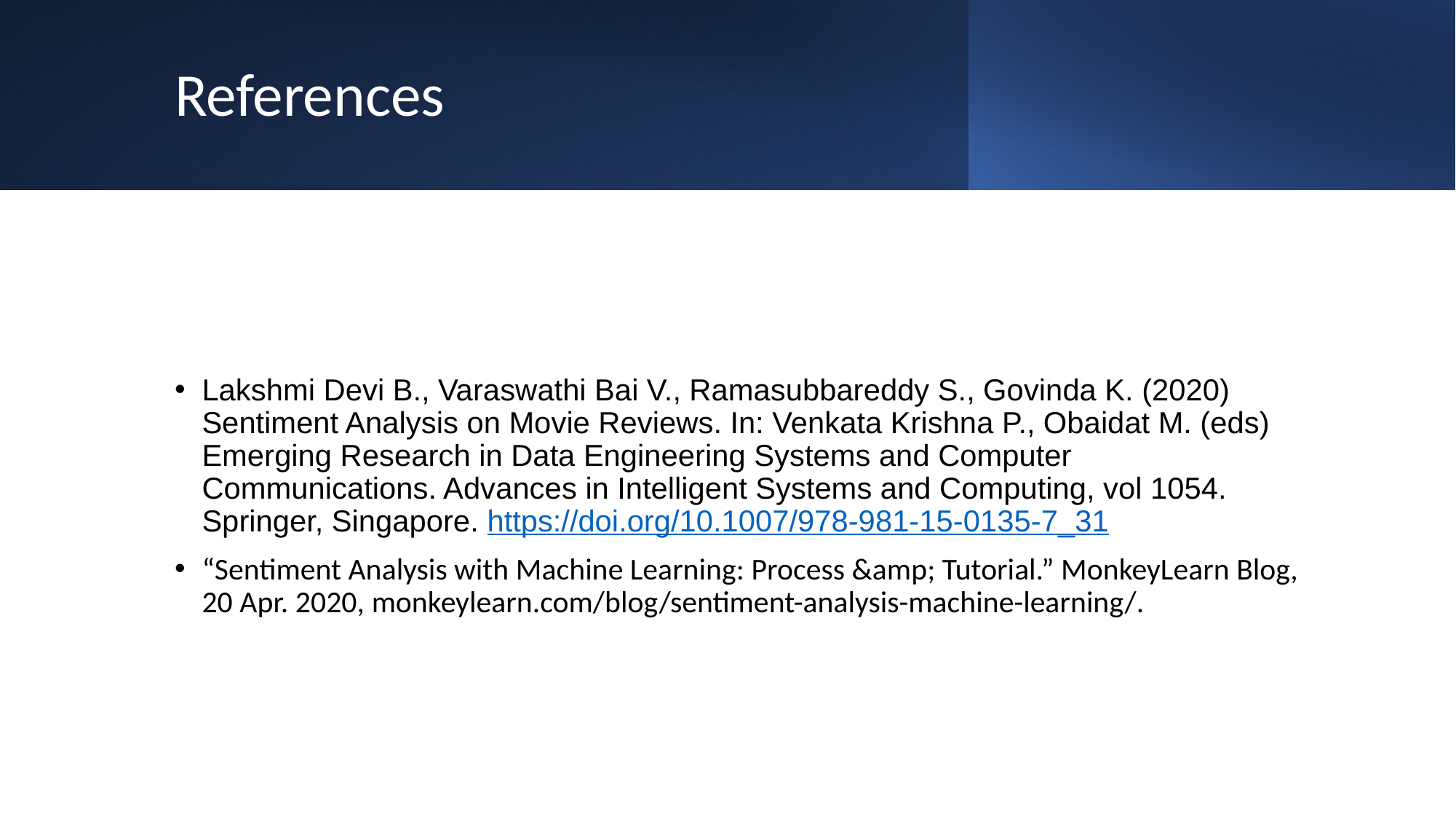

# References
Lakshmi Devi B., Varaswathi Bai V., Ramasubbareddy S., Govinda K. (2020) Sentiment Analysis on Movie Reviews. In: Venkata Krishna P., Obaidat M. (eds) Emerging Research in Data Engineering Systems and Computer Communications. Advances in Intelligent Systems and Computing, vol 1054. Springer, Singapore. https://doi.org/10.1007/978-981-15-0135-7_31
“Sentiment Analysis with Machine Learning: Process &amp; Tutorial.” MonkeyLearn Blog, 20 Apr. 2020, monkeylearn.com/blog/sentiment-analysis-machine-learning/.